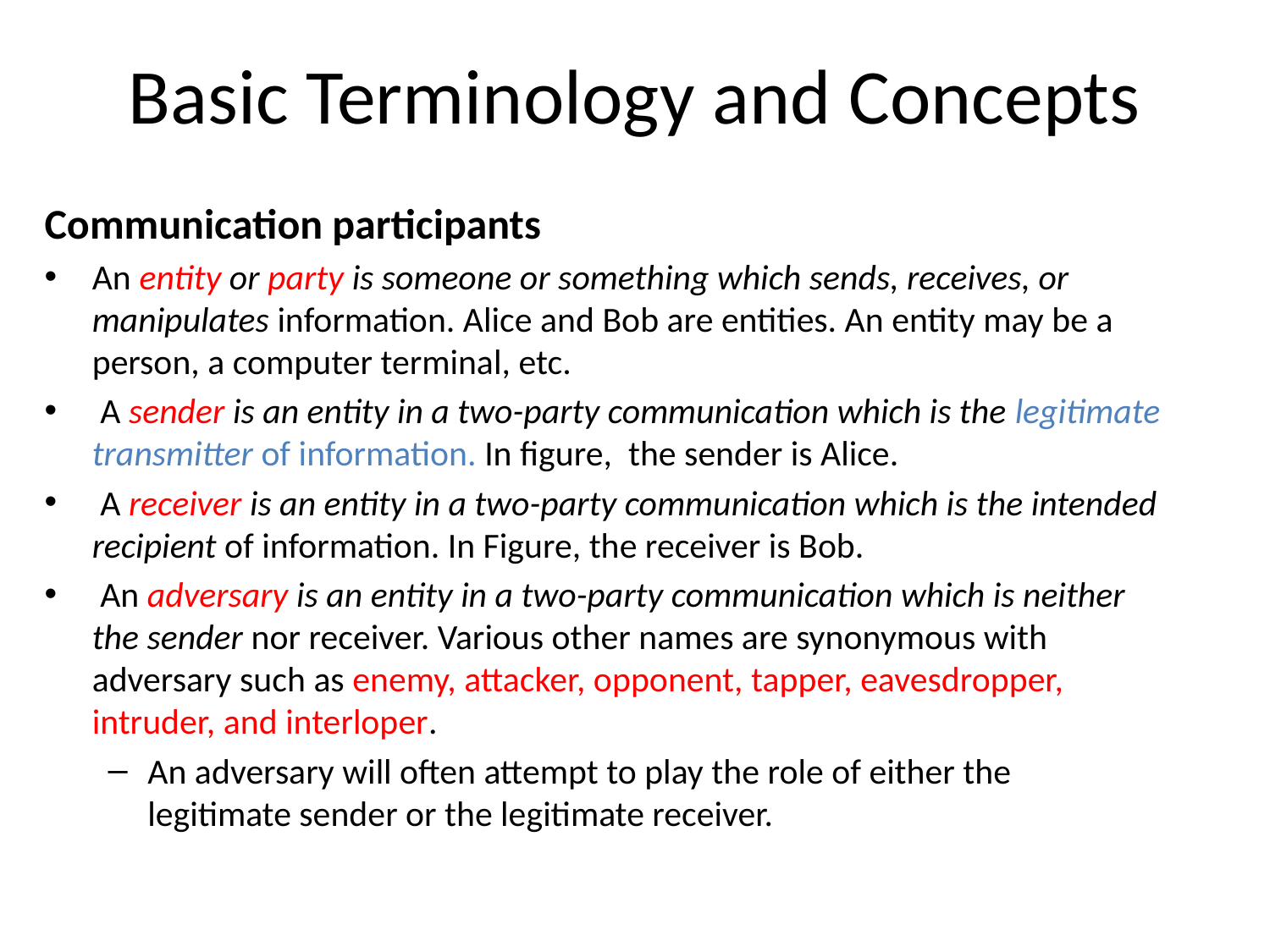

# Basic Terminology and Concepts
Communication participants
An entity or party is someone or something which sends, receives, or manipulates information. Alice and Bob are entities. An entity may be a person, a computer terminal, etc.
 A sender is an entity in a two-party communication which is the legitimate transmitter of information. In figure,  the sender is Alice.
 A receiver is an entity in a two-party communication which is the intended recipient of information. In Figure, the receiver is Bob.
 An adversary is an entity in a two-party communication which is neither the sender nor receiver. Various other names are synonymous with adversary such as enemy, attacker, opponent, tapper, eavesdropper, intruder, and interloper.
An adversary will often attempt to play the role of either the legitimate sender or the legitimate receiver.